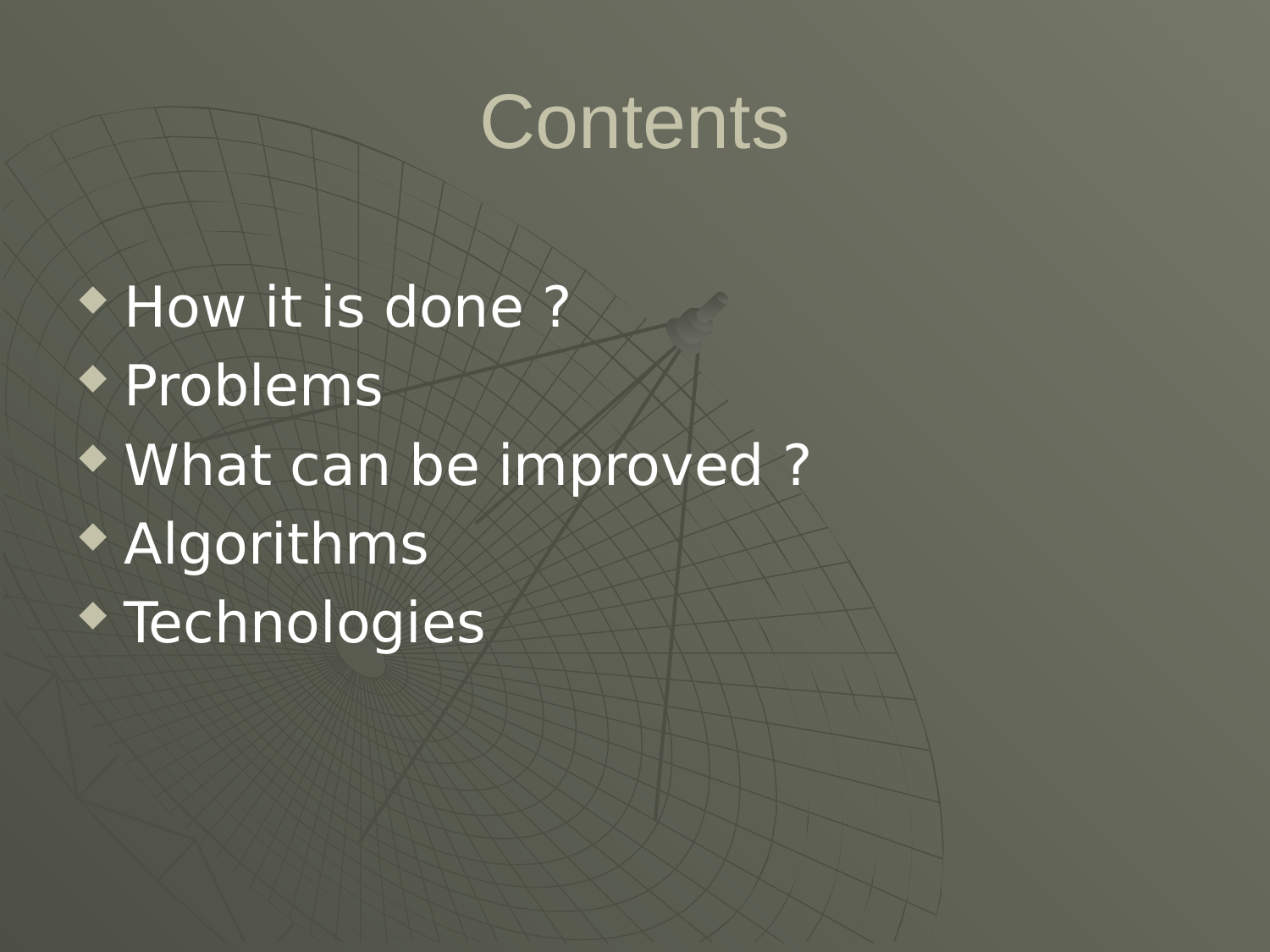

# Contents
How it is done ?
Problems
What can be improved ?
Algorithms
Technologies